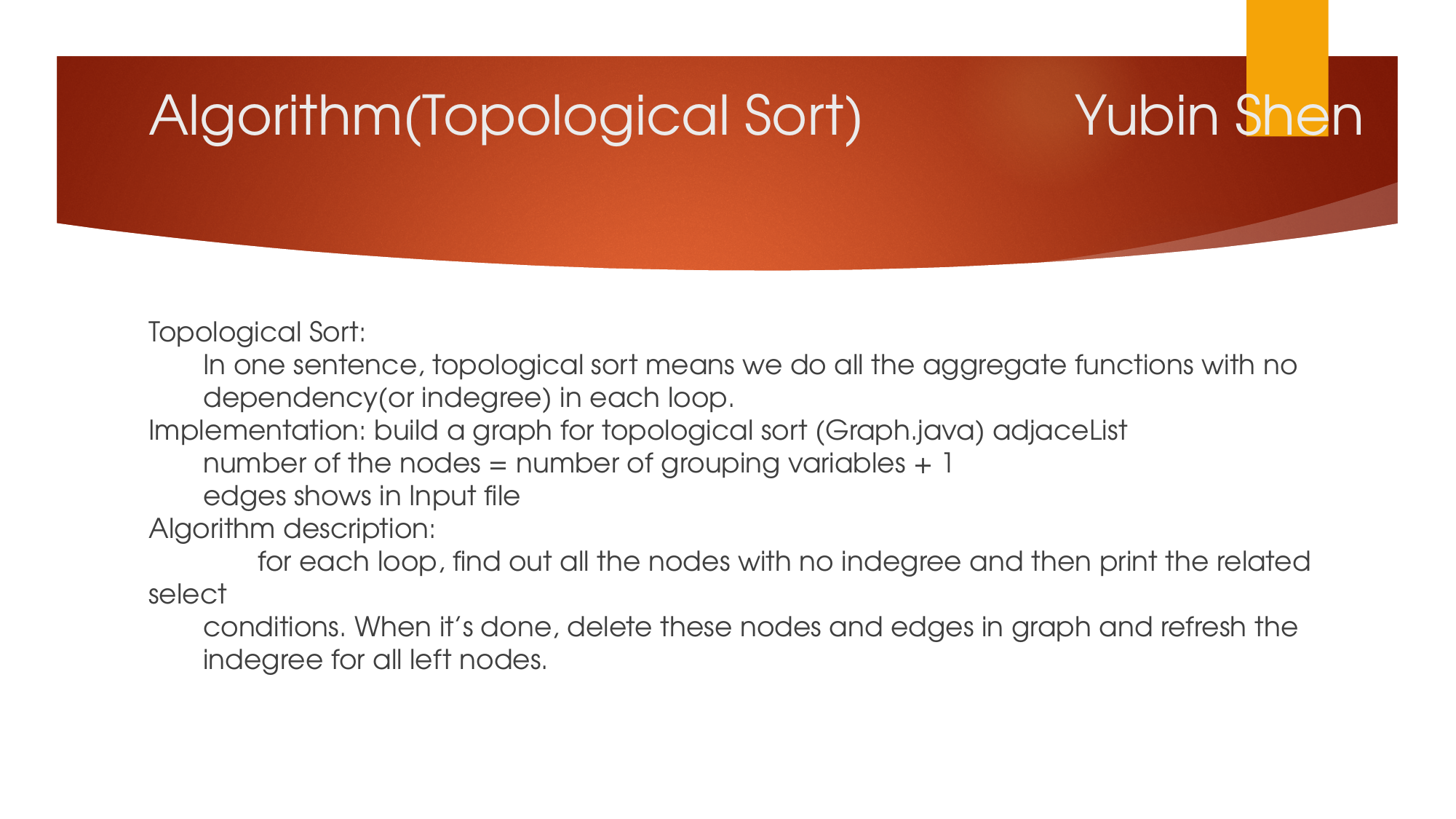

# Algorithm(Topological Sort)              Yubin Shen
Topological Sort:
In one sentence, topological sort means we do all the aggregate functions with no dependency(or indegree) in each loop.
Implementation: build a graph for topological sort (Graph.java) adjaceList
number of the nodes = number of grouping variables + 1
edges shows in Input file
Algorithm description:
	for each loop, find out all the nodes with no indegree and then print the related select
conditions. When it’s done, delete these nodes and edges in graph and refresh the
indegree for all left nodes.